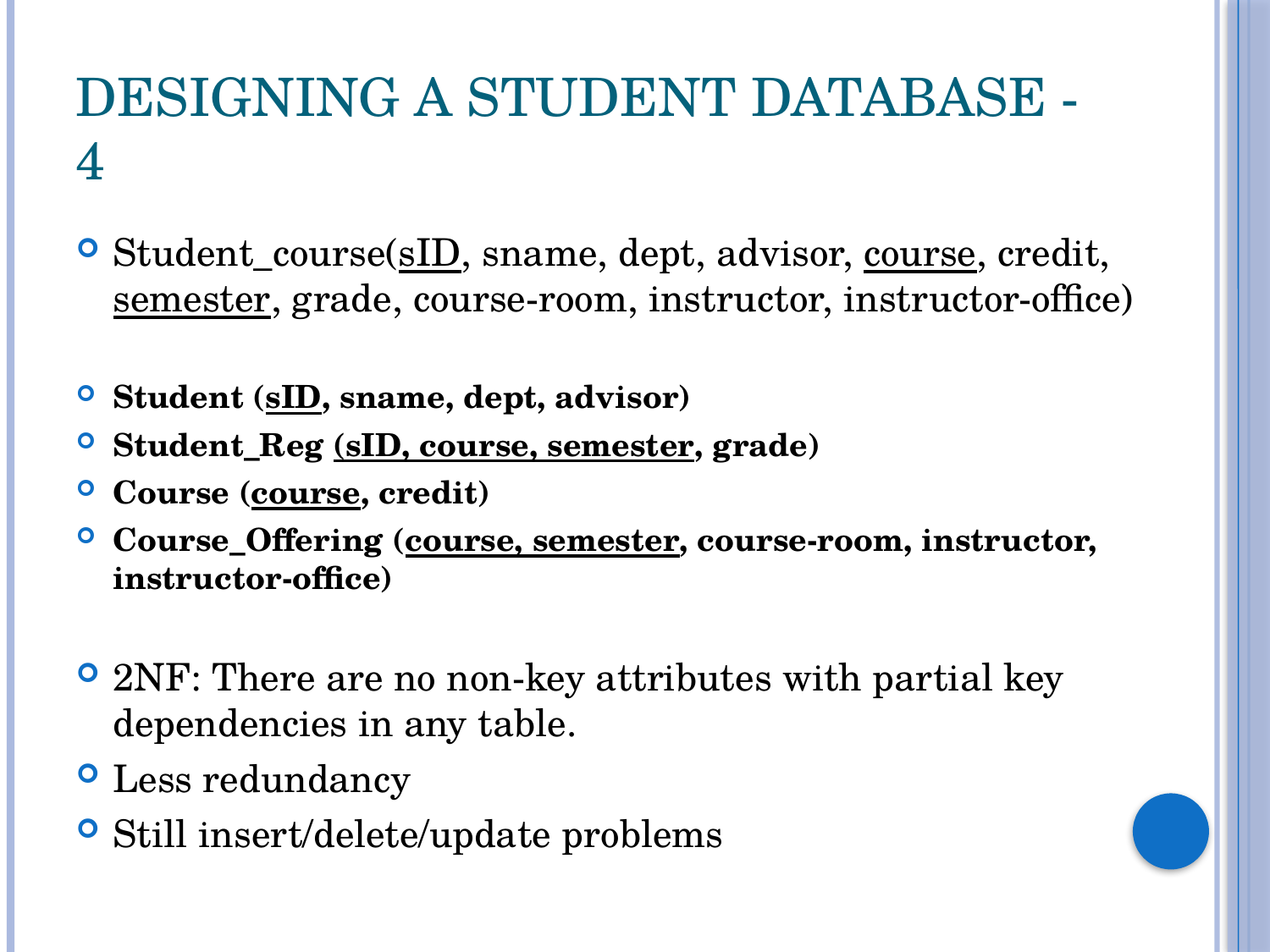

# Designing a Student Database -4
Student_course(sID, sname, dept, advisor, course, credit, semester, grade, course-room, instructor, instructor-office)

Student (sID, sname, dept, advisor)
Student_Reg (sID, course, semester, grade)
Course (course, credit)
Course_Offering (course, semester, course-room, instructor, instructor-office)

2NF: There are no non-key attributes with partial key dependencies in any table.
Less redundancy
Still insert/delete/update problems